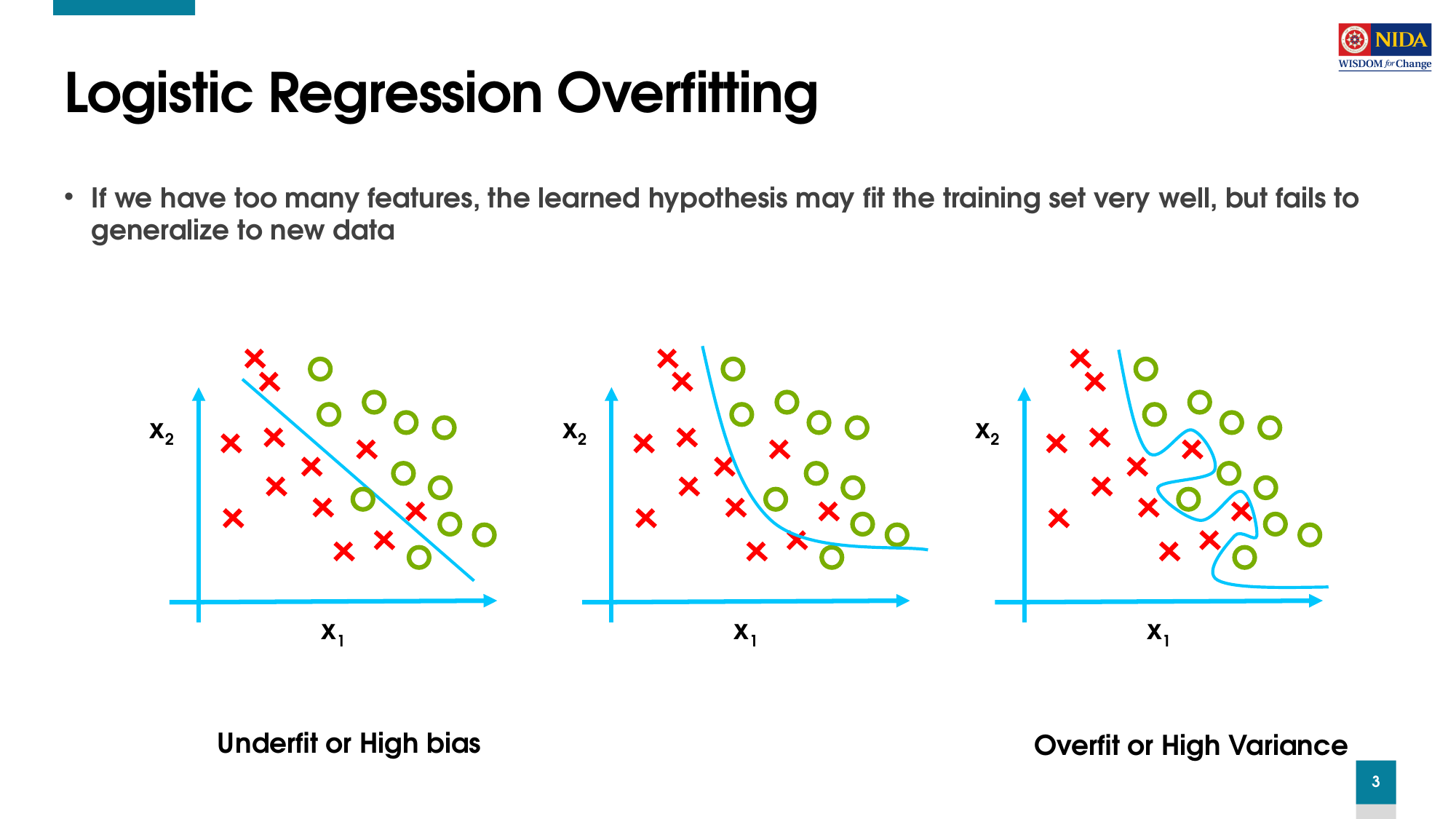

# Logistic Regression Overfitting
If we have too many features, the learned hypothesis may fit the training set very well, but fails to generalize to new data

x2

x1

x2

x1

x2

x1
Underfit or High bias
Overfit or High Variance